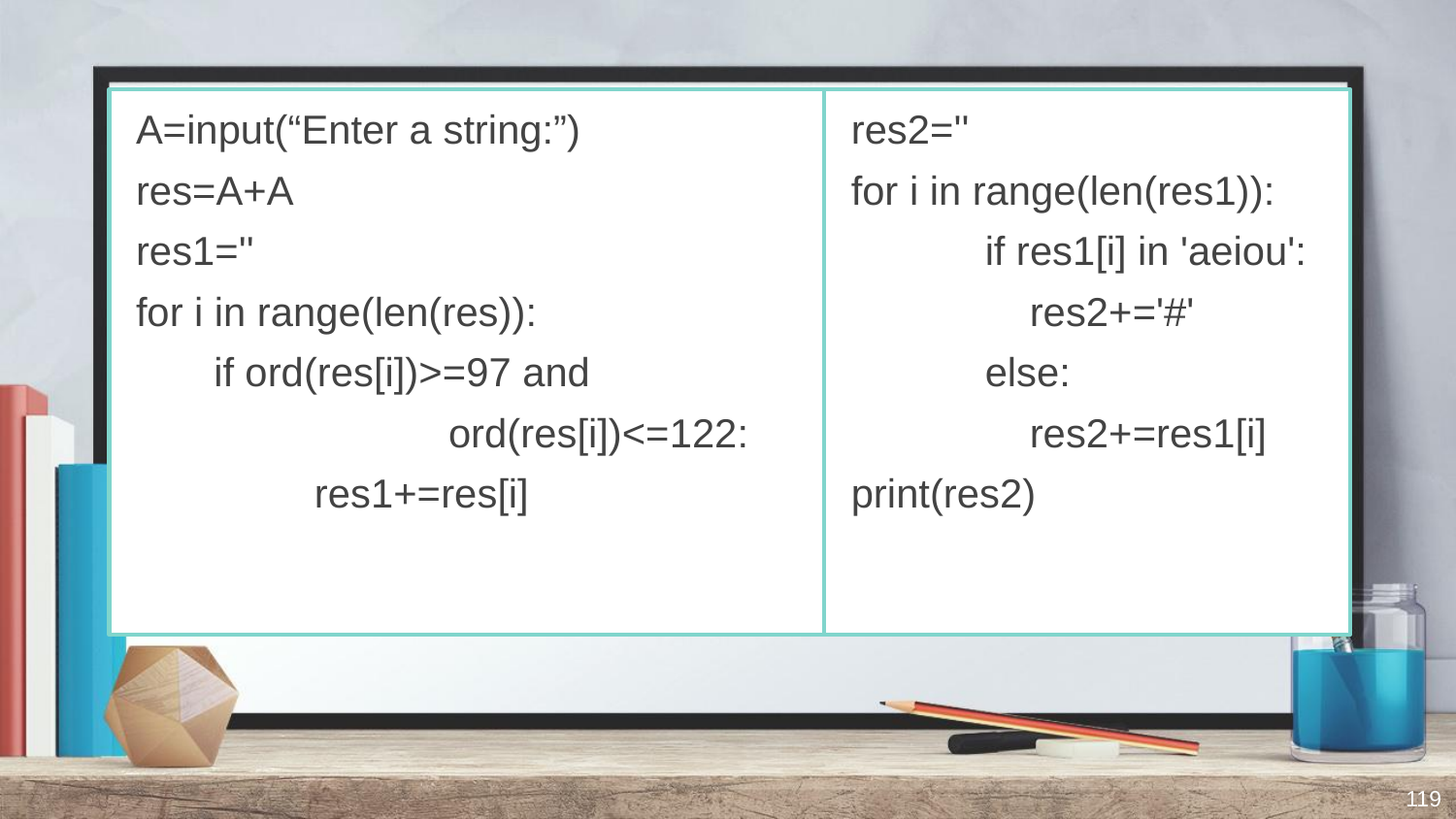

A=input(“Enter a string:”)
res=A+A
res1=''
for i in range(len(res)):
       if ord(res[i])>=97 and
                            ord(res[i])<=122:
                res1+=res[i]

res2=''
for i in range(len(res1)):
            if res1[i] in 'aeiou':
                res2+='#'
            else:
                res2+=res1[i]
print(res2)
119